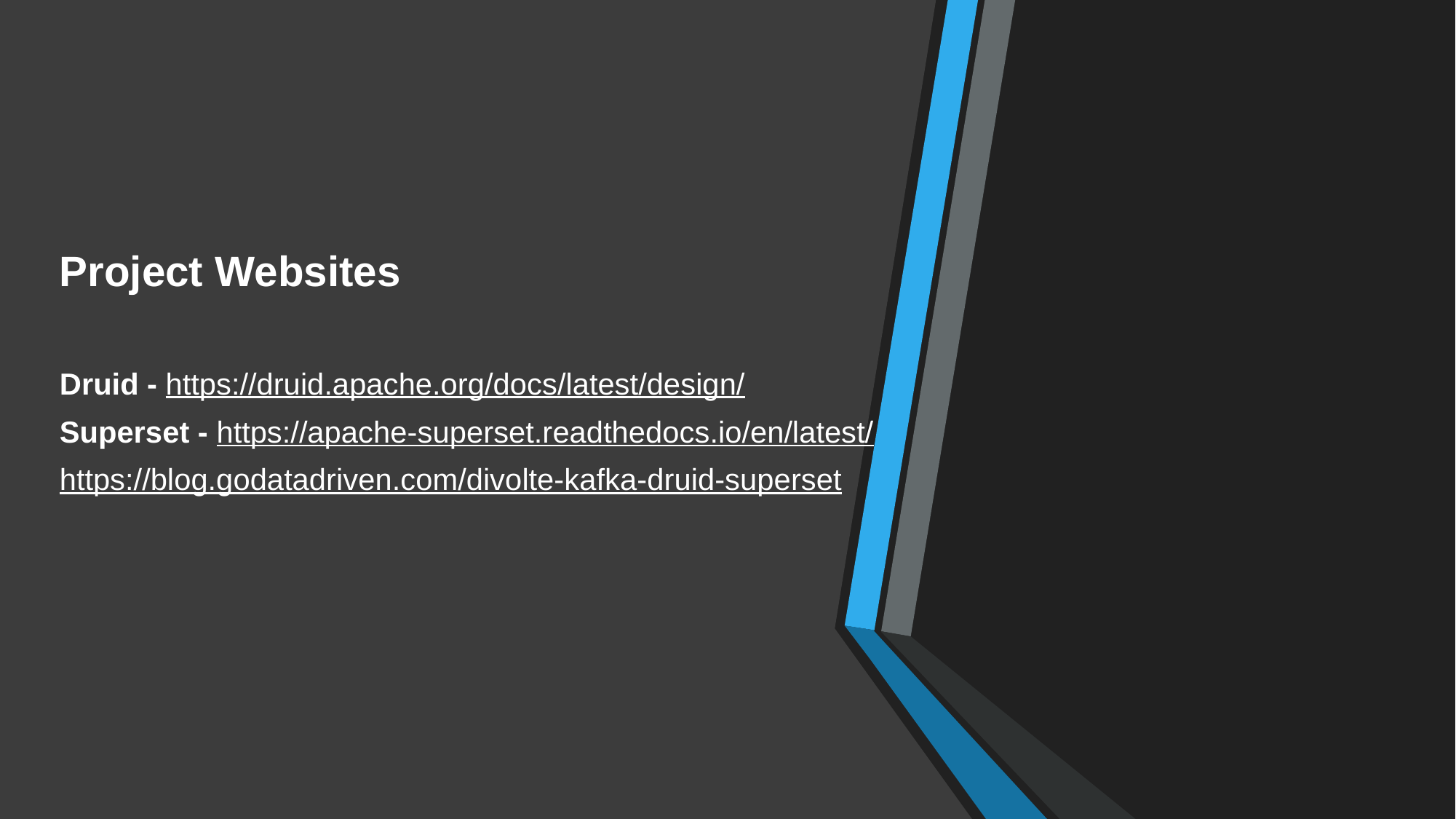

Project Websites

Druid - https://druid.apache.org/docs/latest/design/
Superset - https://apache-superset.readthedocs.io/en/latest/
https://blog.godatadriven.com/divolte-kafka-druid-superset